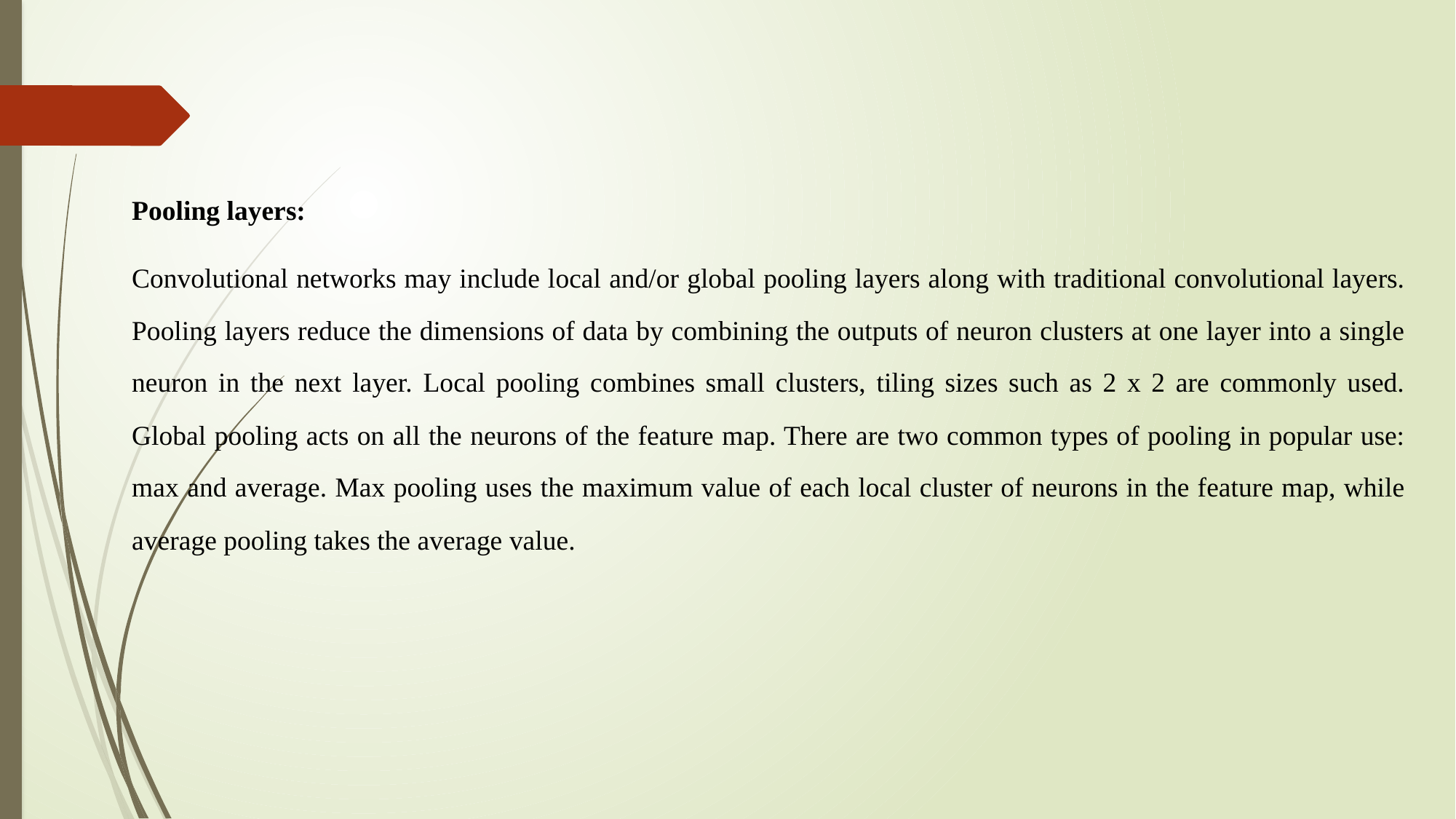

Pooling layers:
Convolutional networks may include local and/or global pooling layers along with traditional convolutional layers. Pooling layers reduce the dimensions of data by combining the outputs of neuron clusters at one layer into a single neuron in the next layer. Local pooling combines small clusters, tiling sizes such as 2 x 2 are commonly used. Global pooling acts on all the neurons of the feature map. There are two common types of pooling in popular use: max and average. Max pooling uses the maximum value of each local cluster of neurons in the feature map, while average pooling takes the average value.